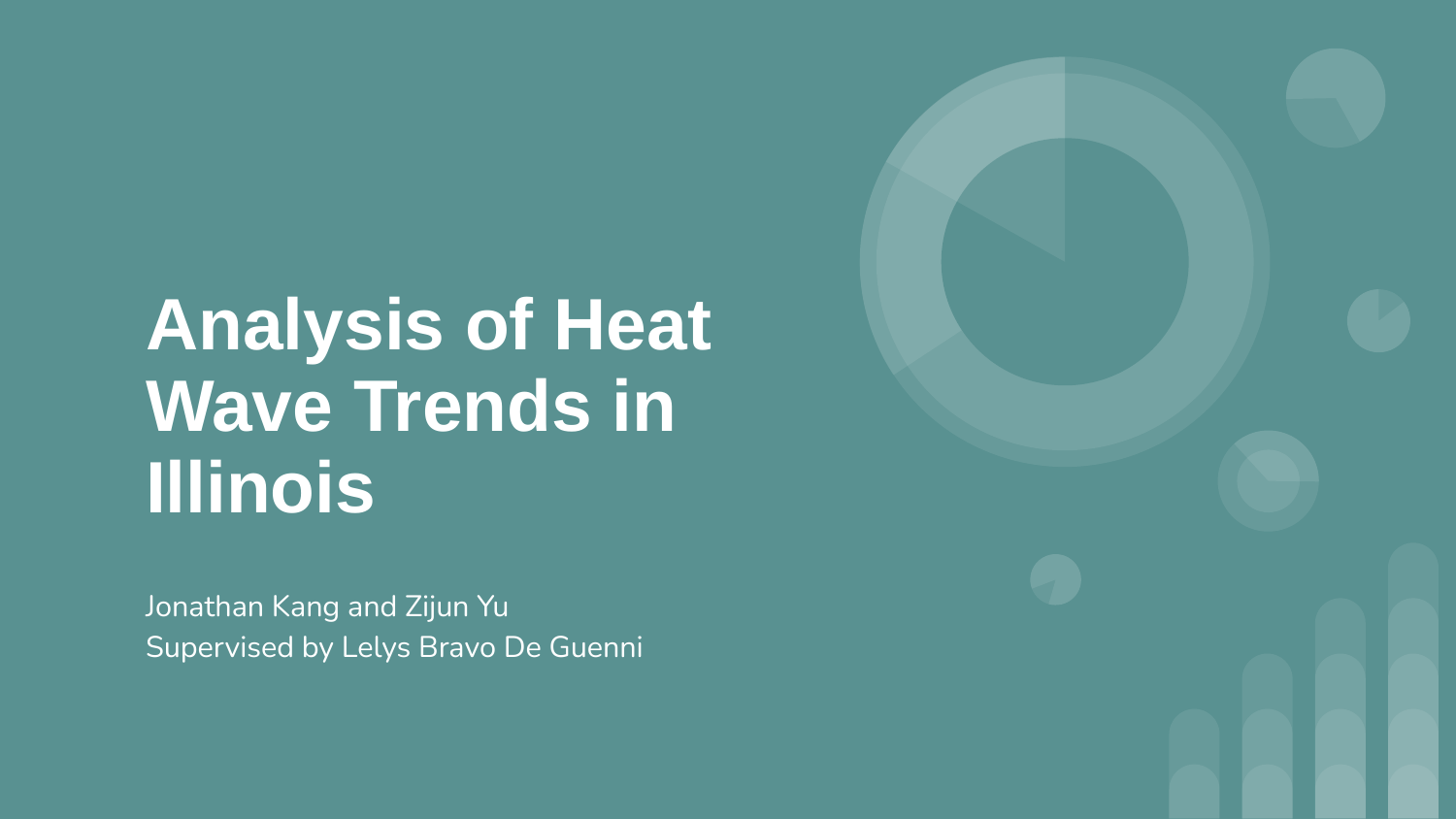

# Analysis of Heat Wave Trends in Illinois
Jonathan Kang and Zijun Yu
Supervised by Lelys Bravo De Guenni